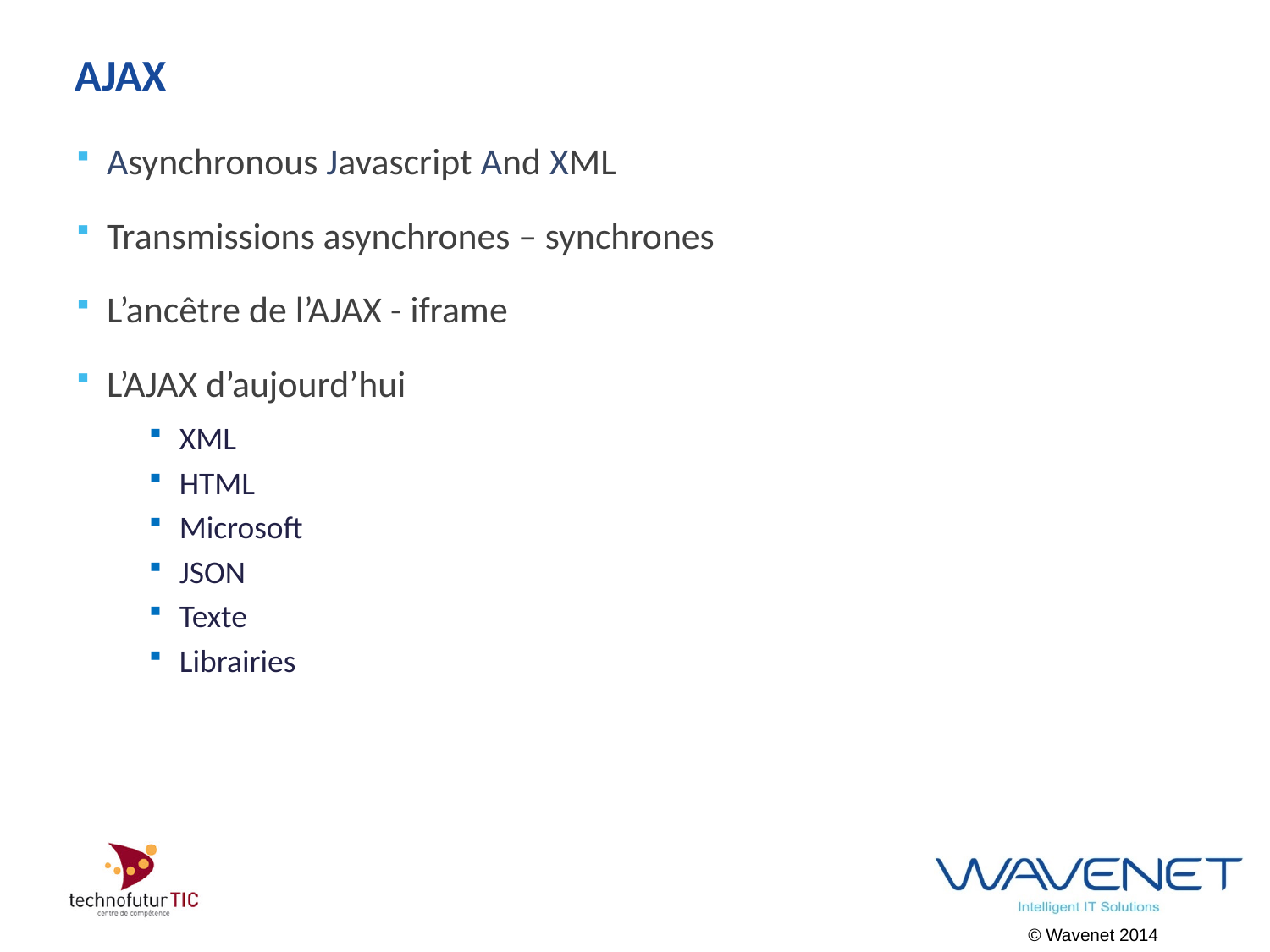

# AJAX
Asynchronous Javascript And XML
Transmissions asynchrones – synchrones
L’ancêtre de l’AJAX - iframe
L’AJAX d’aujourd’hui
XML
HTML
Microsoft
JSON
Texte
Librairies
© Wavenet 2014